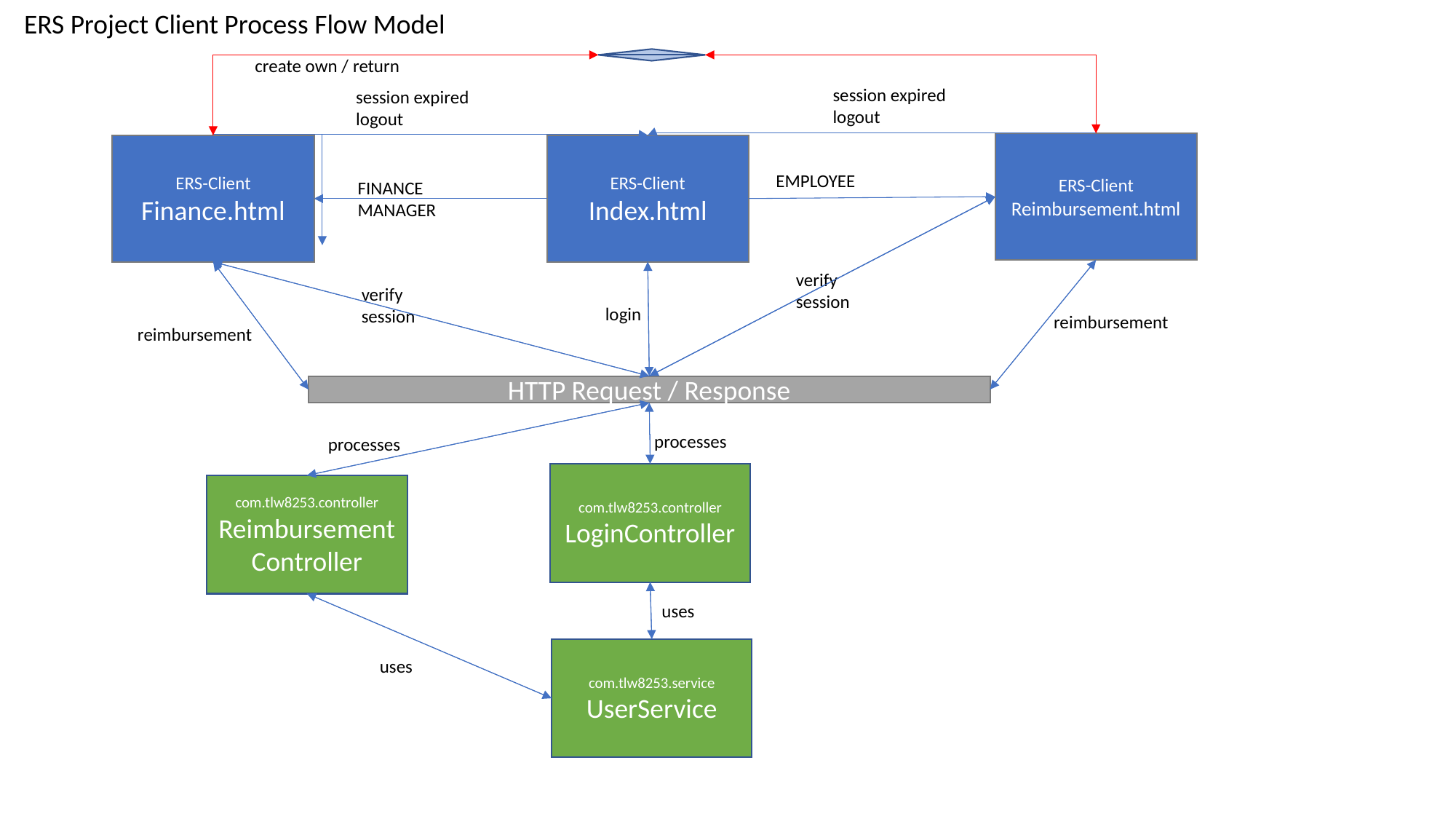

ERS Project Client Process Flow Model
create own / return

session expired
logout
session expired
logout
ERS-Client
Reimbursement.html
ERS-Client
Finance.html
ERS-Client
Index.html
EMPLOYEE
FINANCE MANAGER
verify session
verify session
login
reimbursement
reimbursement
HTTP Request / Response
processes
processes
com.tlw8253.controller
LoginController
com.tlw8253.controller
ReimbursementController
uses
com.tlw8253.service
UserService
uses